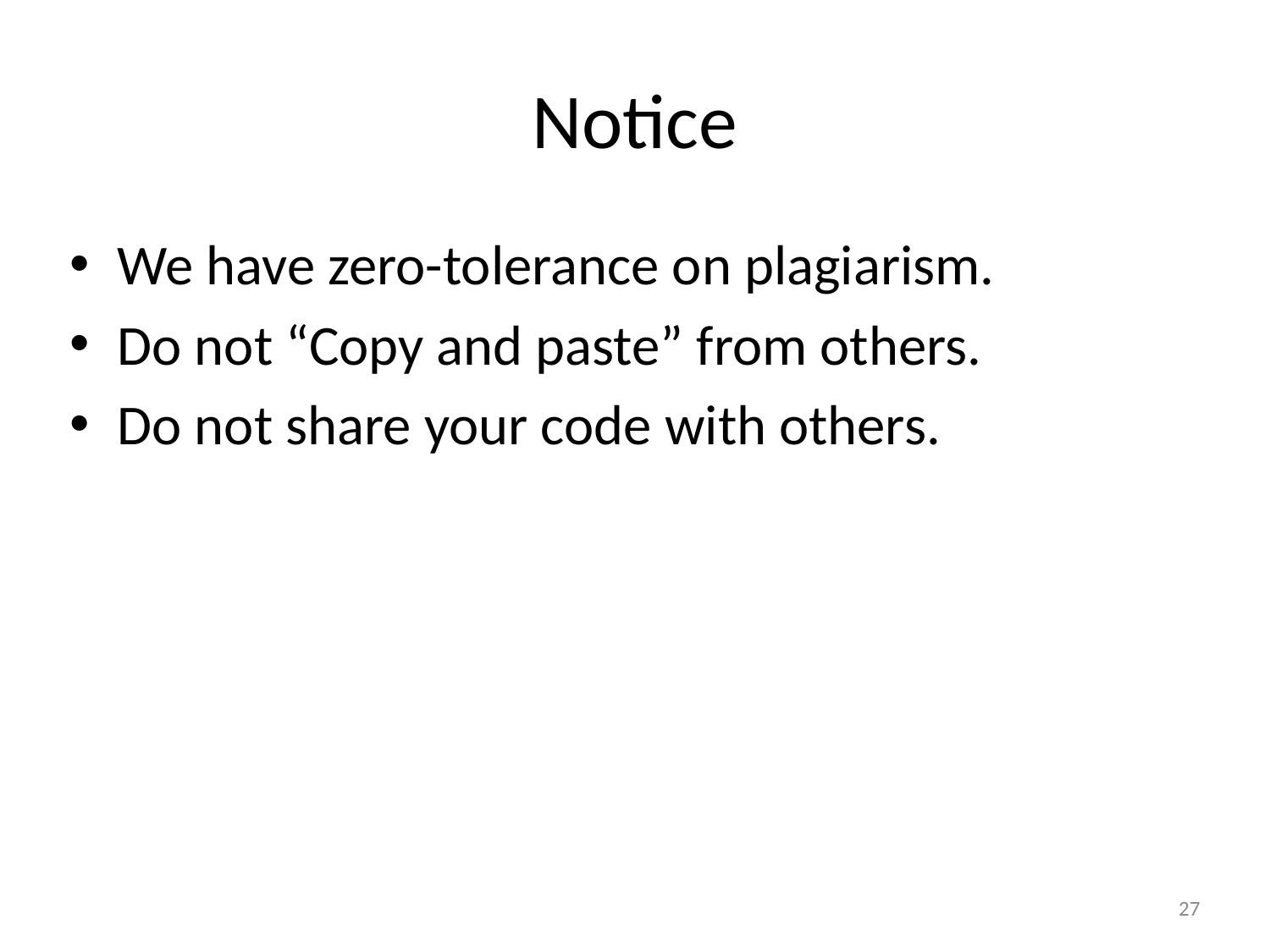

# Notice
We have zero-tolerance on plagiarism.
Do not “Copy and paste” from others.
Do not share your code with others.

27